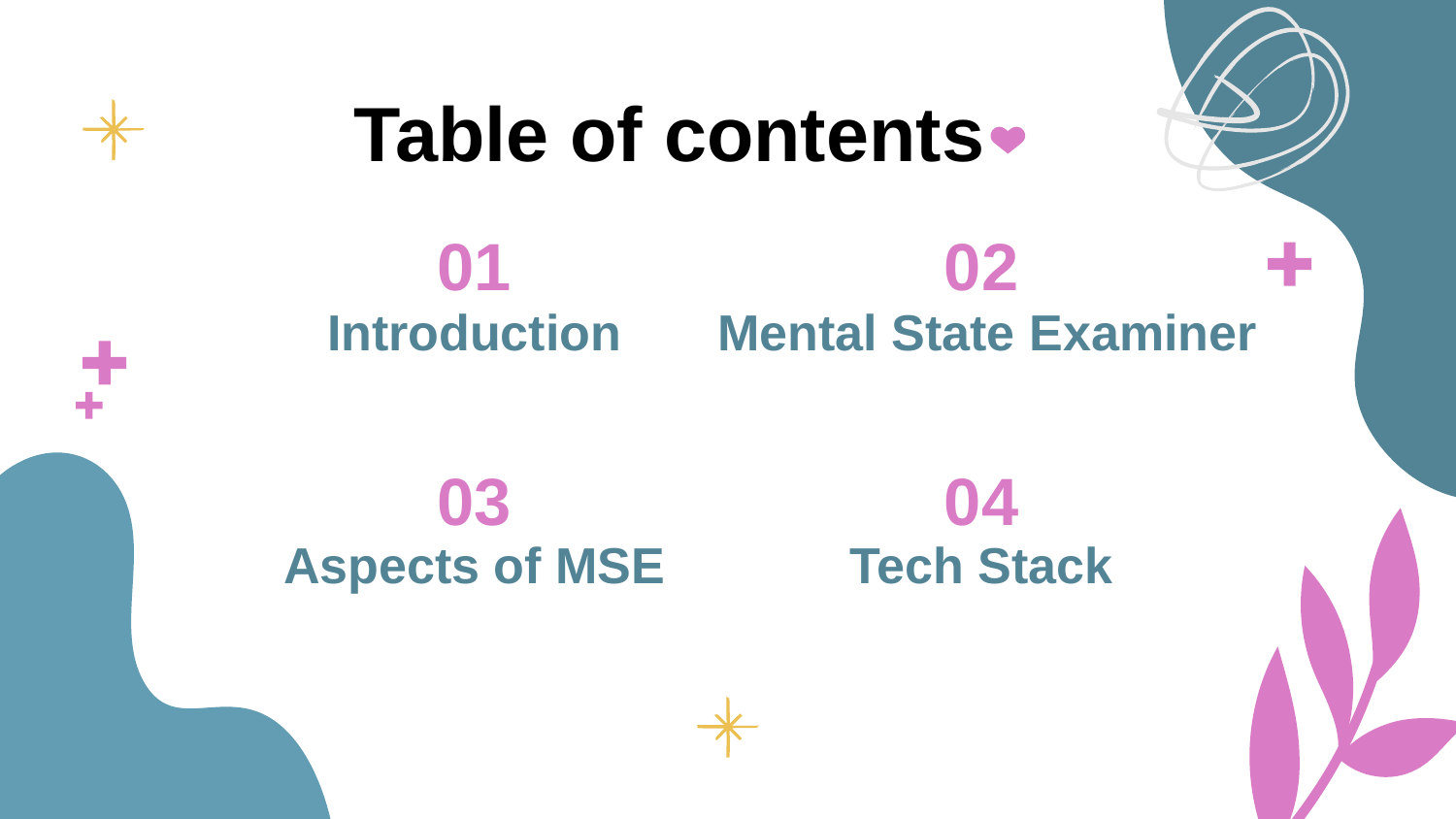

# Table of contents

01
02

Introduction
Mental State Examiner
03
04
Aspects of MSE
Tech Stack